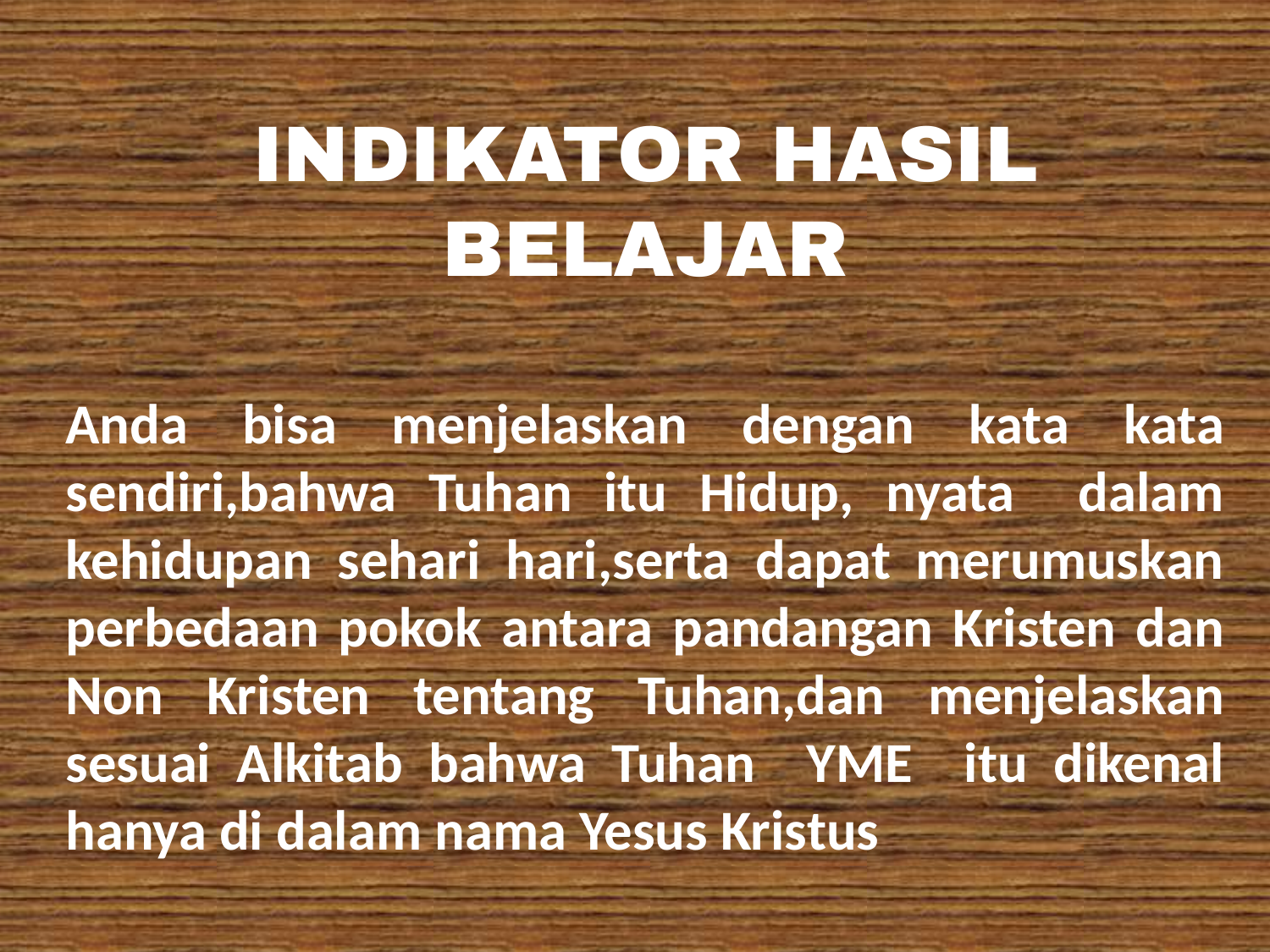

# INDIKATOR HASIL BELAJAR
Anda bisa menjelaskan dengan kata kata sendiri,bahwa Tuhan itu Hidup, nyata  dalam kehidupan sehari hari,serta dapat merumuskan perbedaan pokok antara pandangan Kristen dan Non Kristen tentang Tuhan,dan menjelaskan sesuai Alkitab bahwa Tuhan  YME  itu dikenal hanya di dalam nama Yesus Kristus